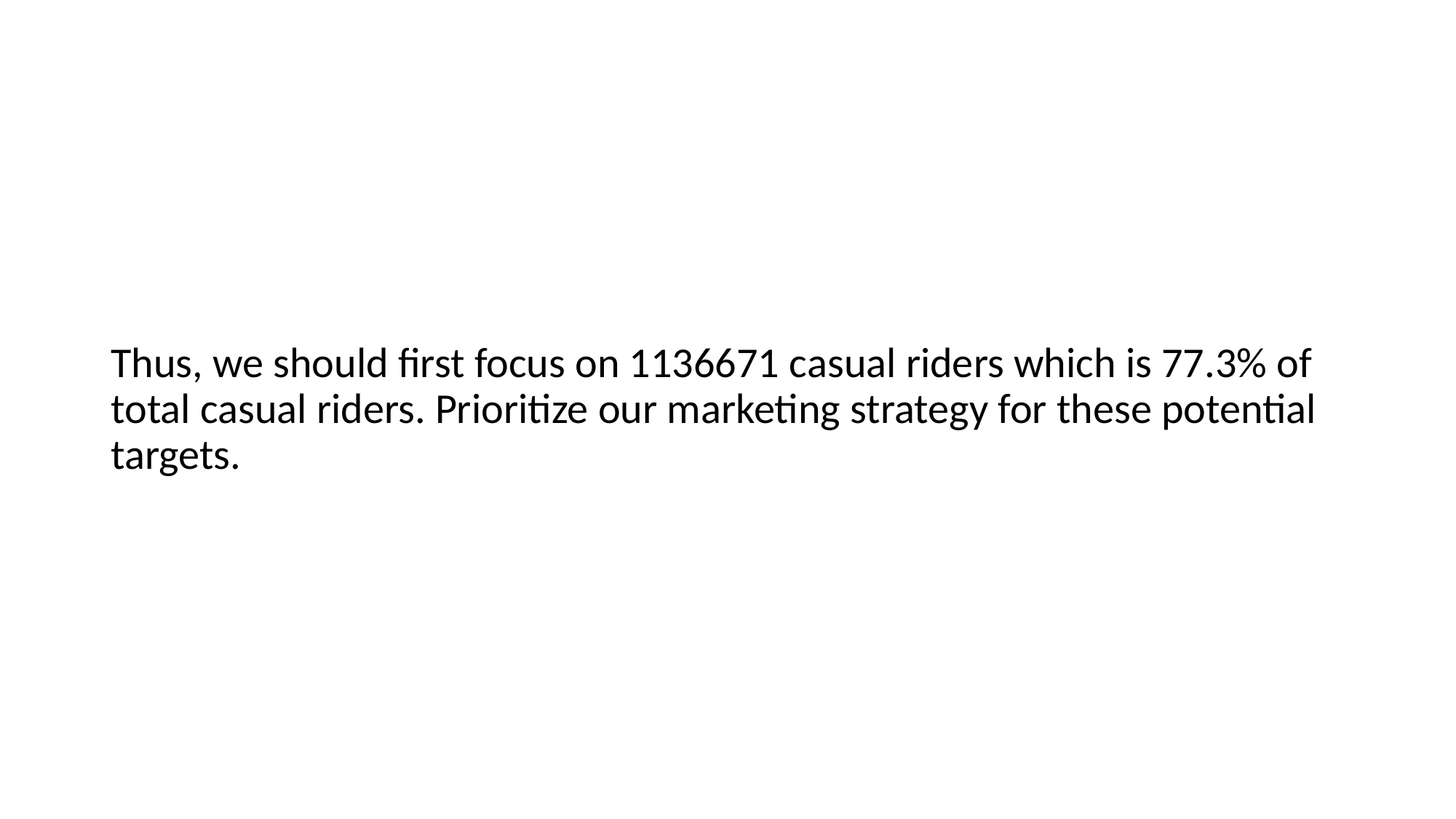

Thus, we should first focus on 1136671 casual riders which is 77.3% of total casual riders. Prioritize our marketing strategy for these potential targets.